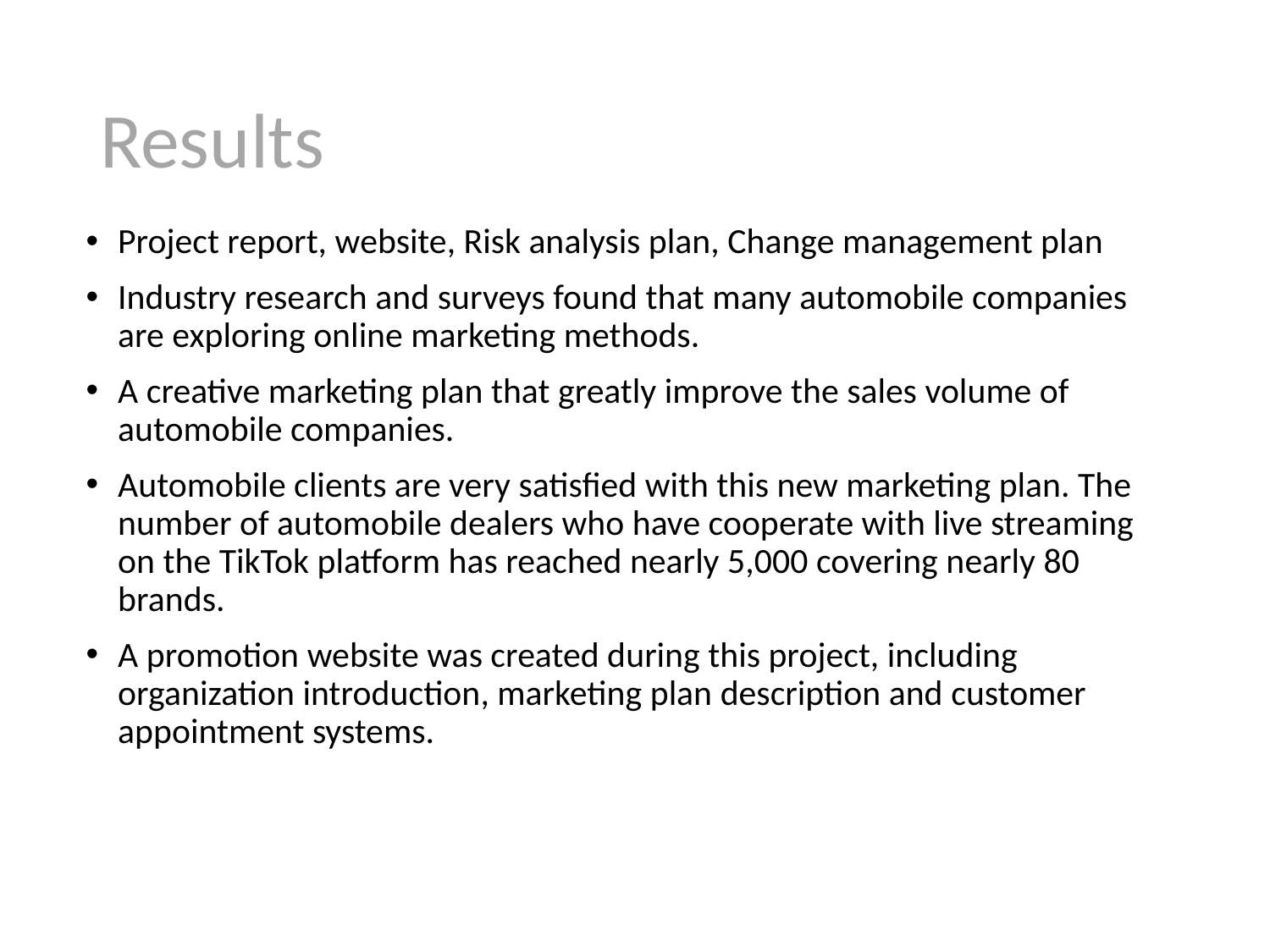

# Results
Project report, website, Risk analysis plan, Change management plan
Industry research and surveys found that many automobile companies are exploring online marketing methods.
A creative marketing plan that greatly improve the sales volume of automobile companies.
Automobile clients are very satisfied with this new marketing plan. The number of automobile dealers who have cooperate with live streaming on the TikTok platform has reached nearly 5,000 covering nearly 80 brands.
A promotion website was created during this project, including organization introduction, marketing plan description and customer appointment systems.